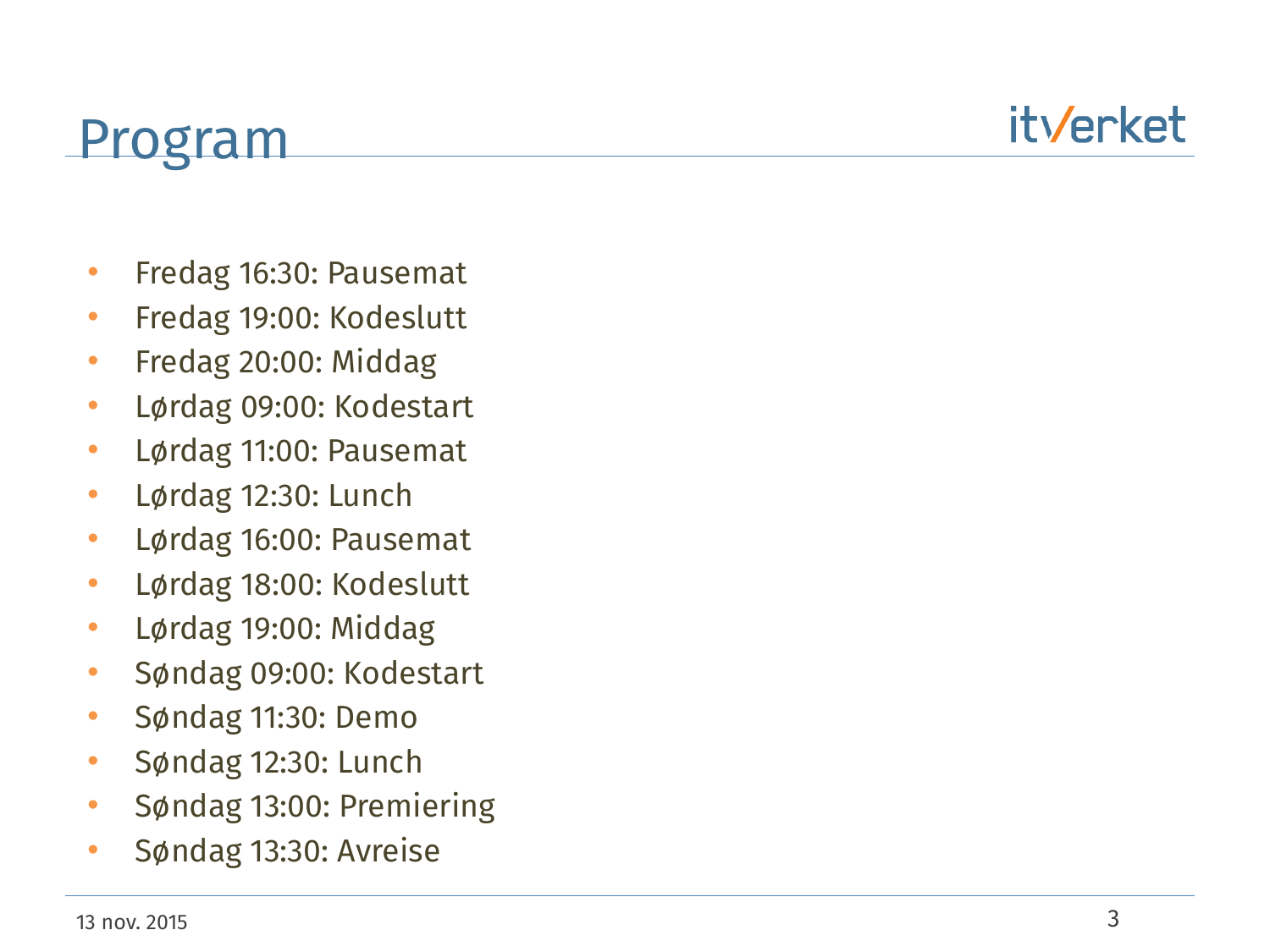

# Program

Fredag 16:30: Pausemat
Fredag 19:00: Kodeslutt
Fredag 20:00: Middag
Lørdag 09:00: Kodestart
Lørdag 11:00: Pausemat
Lørdag 12:30: Lunch
Lørdag 16:00: Pausemat
Lørdag 18:00: Kodeslutt
Lørdag 19:00: Middag
Søndag 09:00: Kodestart
Søndag 11:30: Demo
Søndag 12:30: Lunch
Søndag 13:00: Premiering
Søndag 13:30: Avreise
3
13 nov. 2015